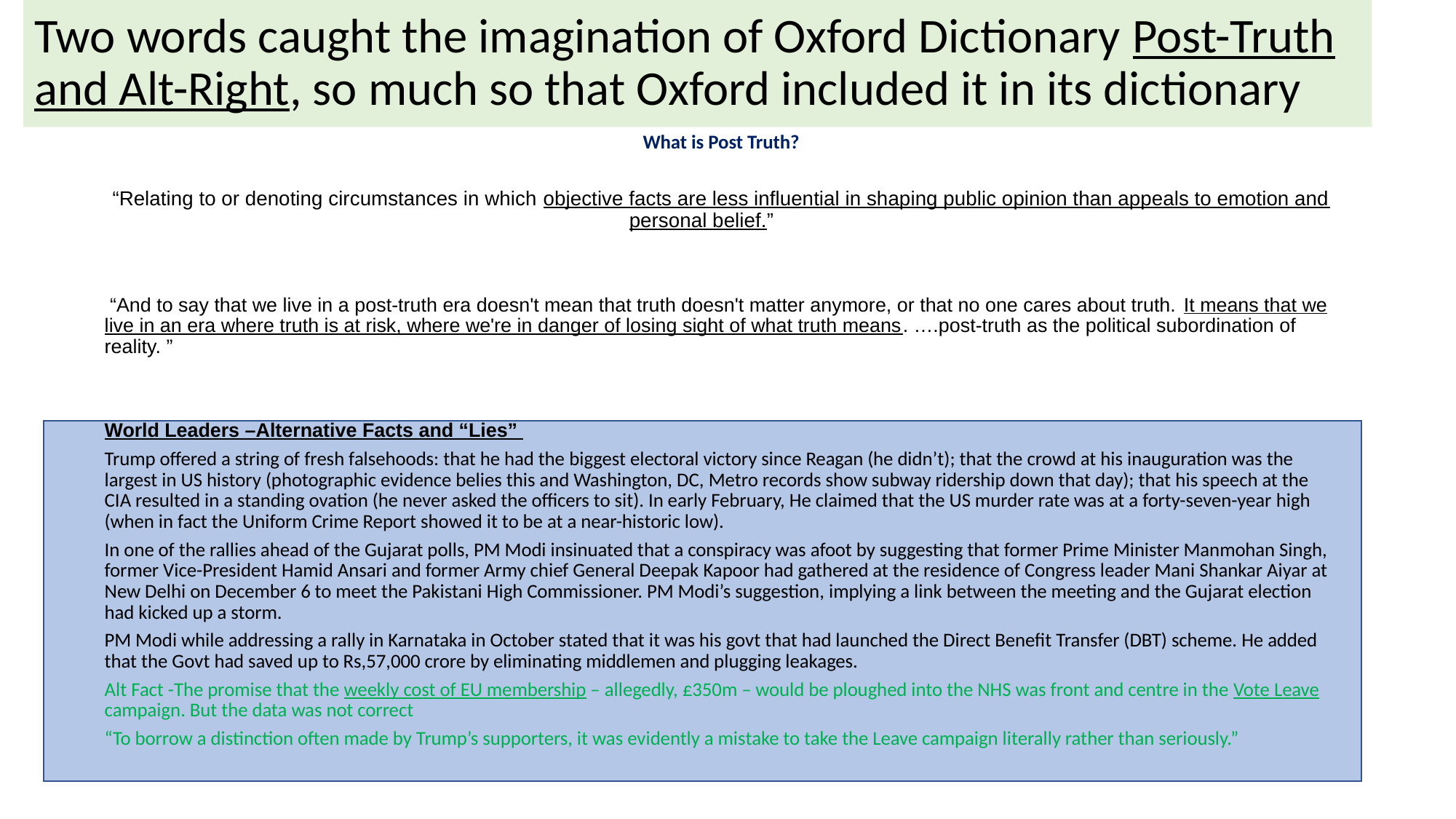

# Two words caught the imagination of Oxford Dictionary Post-Truth and Alt-Right, so much so that Oxford included it in its dictionary
What is Post Truth?

“Relating to or denoting circumstances in which objective facts are less influential in shaping public opinion than appeals to emotion and personal belief.”

 “And to say that we live in a post-truth era doesn't mean that truth doesn't matter anymore, or that no one cares about truth. It means that we live in an era where truth is at risk, where we're in danger of losing sight of what truth means. ….post-truth as the political subordination of reality. ”

World Leaders –Alternative Facts and “Lies”
Trump offered a string of fresh falsehoods: that he had the biggest electoral victory since Reagan (he didn’t); that the crowd at his inauguration was the largest in US history (photographic evidence belies this and Washington, DC, Metro records show subway ridership down that day); that his speech at the CIA resulted in a standing ovation (he never asked the officers to sit). In early February, He claimed that the US murder rate was at a forty-seven-year high (when in fact the Uniform Crime Report showed it to be at a near-historic low).
In one of the rallies ahead of the Gujarat polls, PM Modi insinuated that a conspiracy was afoot by suggesting that former Prime Minister Manmohan Singh, former Vice-President Hamid Ansari and former Army chief General Deepak Kapoor had gathered at the residence of Congress leader Mani Shankar Aiyar at New Delhi on December 6 to meet the Pakistani High Commissioner. PM Modi’s suggestion, implying a link between the meeting and the Gujarat election had kicked up a storm.
PM Modi while addressing a rally in Karnataka in October stated that it was his govt that had launched the Direct Benefit Transfer (DBT) scheme. He added that the Govt had saved up to Rs,57,000 crore by eliminating middlemen and plugging leakages.
Alt Fact -The promise that the weekly cost of EU membership – allegedly, £350m – would be ploughed into the NHS was front and centre in the Vote Leave campaign. But the data was not correct
“To borrow a distinction often made by Trump’s supporters, it was evidently a mistake to take the Leave campaign literally rather than seriously.”